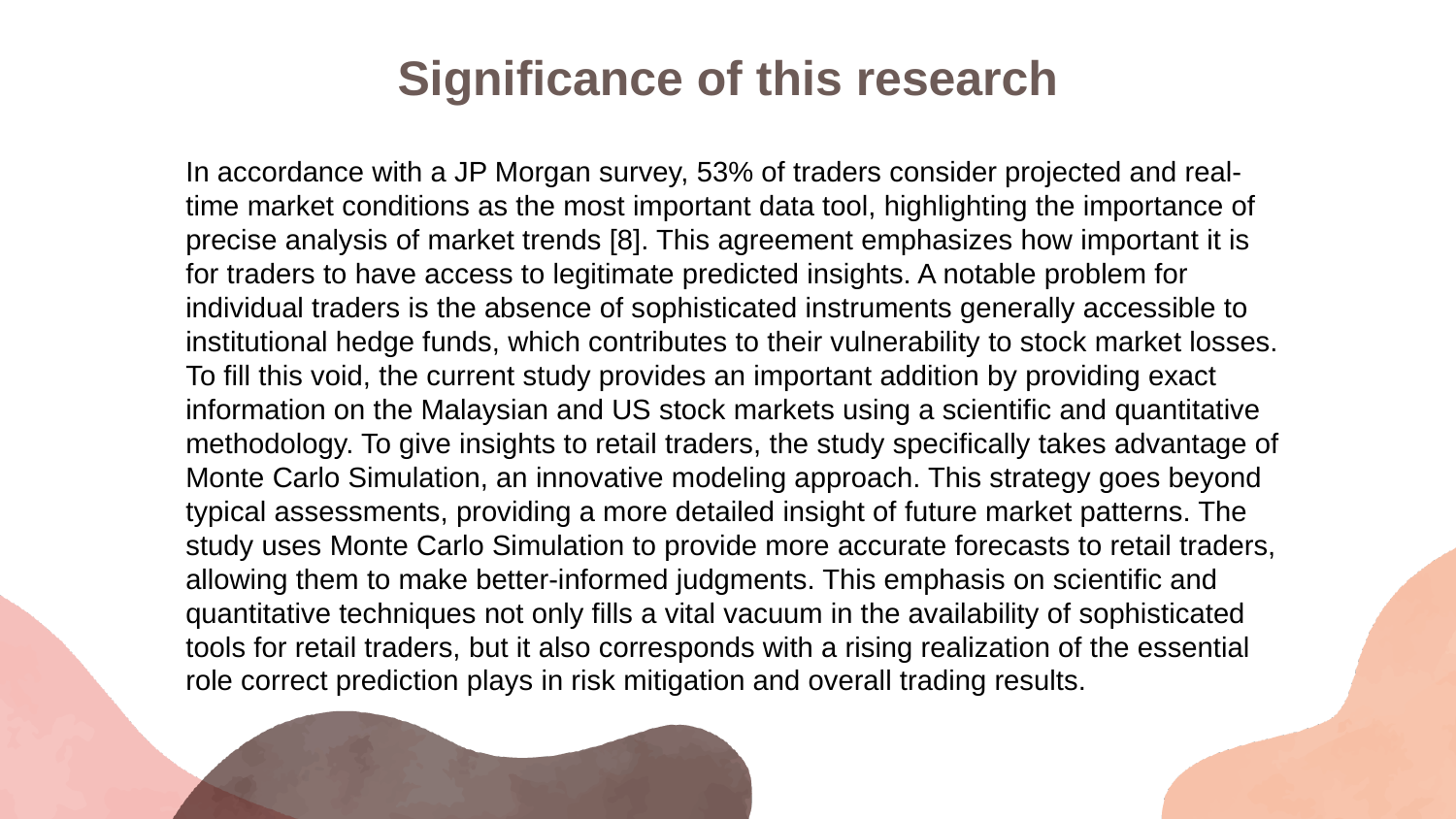

# Significance of this research
In accordance with a JP Morgan survey, 53% of traders consider projected and real-time market conditions as the most important data tool, highlighting the importance of precise analysis of market trends [8]. This agreement emphasizes how important it is for traders to have access to legitimate predicted insights. A notable problem for individual traders is the absence of sophisticated instruments generally accessible to institutional hedge funds, which contributes to their vulnerability to stock market losses. To fill this void, the current study provides an important addition by providing exact information on the Malaysian and US stock markets using a scientific and quantitative methodology. To give insights to retail traders, the study specifically takes advantage of Monte Carlo Simulation, an innovative modeling approach. This strategy goes beyond typical assessments, providing a more detailed insight of future market patterns. The study uses Monte Carlo Simulation to provide more accurate forecasts to retail traders, allowing them to make better-informed judgments. This emphasis on scientific and quantitative techniques not only fills a vital vacuum in the availability of sophisticated tools for retail traders, but it also corresponds with a rising realization of the essential role correct prediction plays in risk mitigation and overall trading results.